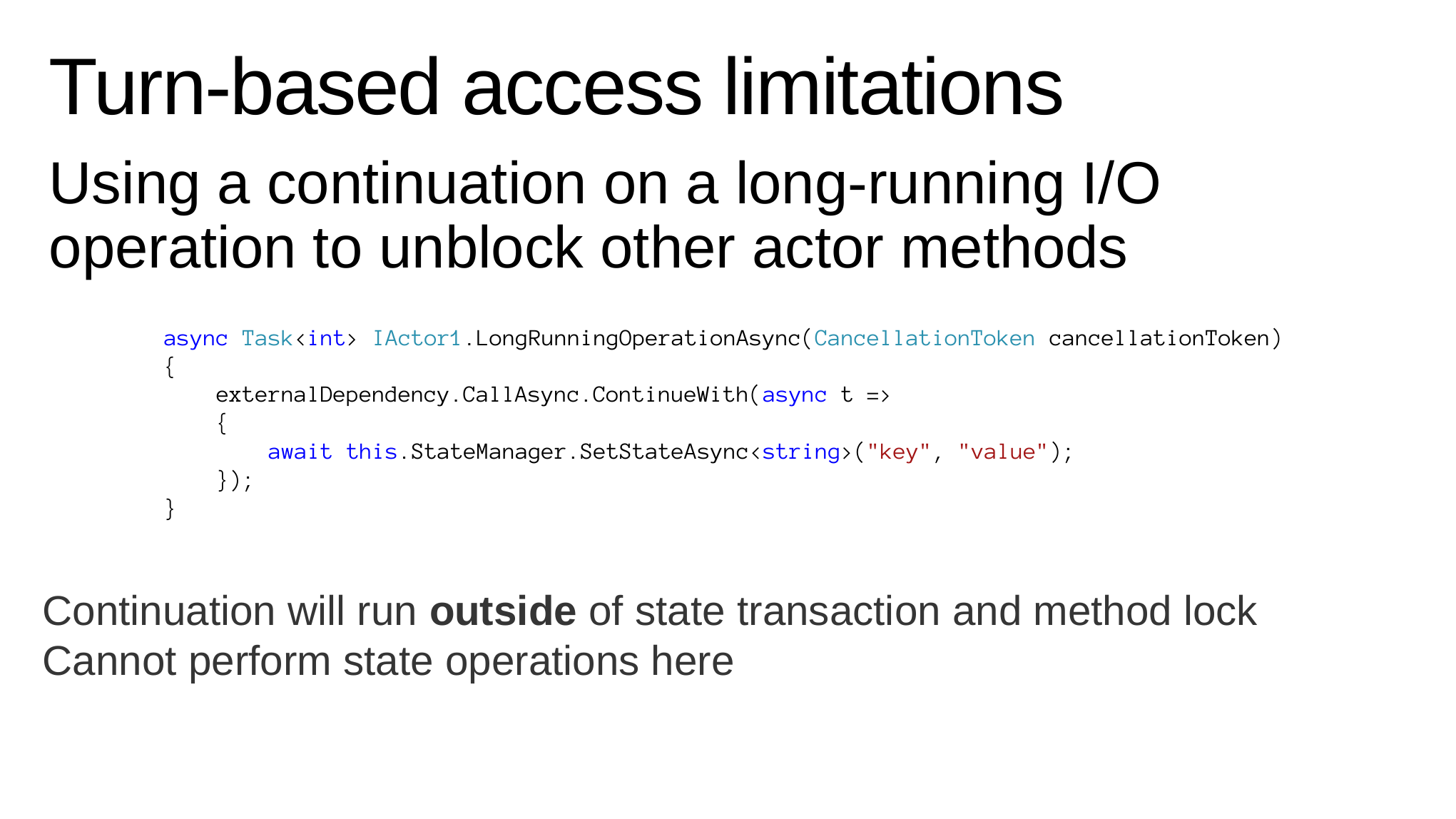

# Turn-based access limitations
Using a continuation on a long-running I/O operation to unblock other actor methods
        async Task<int> IActor1.LongRunningOperationAsync(CancellationToken cancellationToken)
        {
            externalDependency.CallAsync.ContinueWith(async t =>
            {
                await this.StateManager.SetStateAsync<string>("key", "value");
            });
        }
Continuation will run outside of state transaction and method lock
Cannot perform state operations here